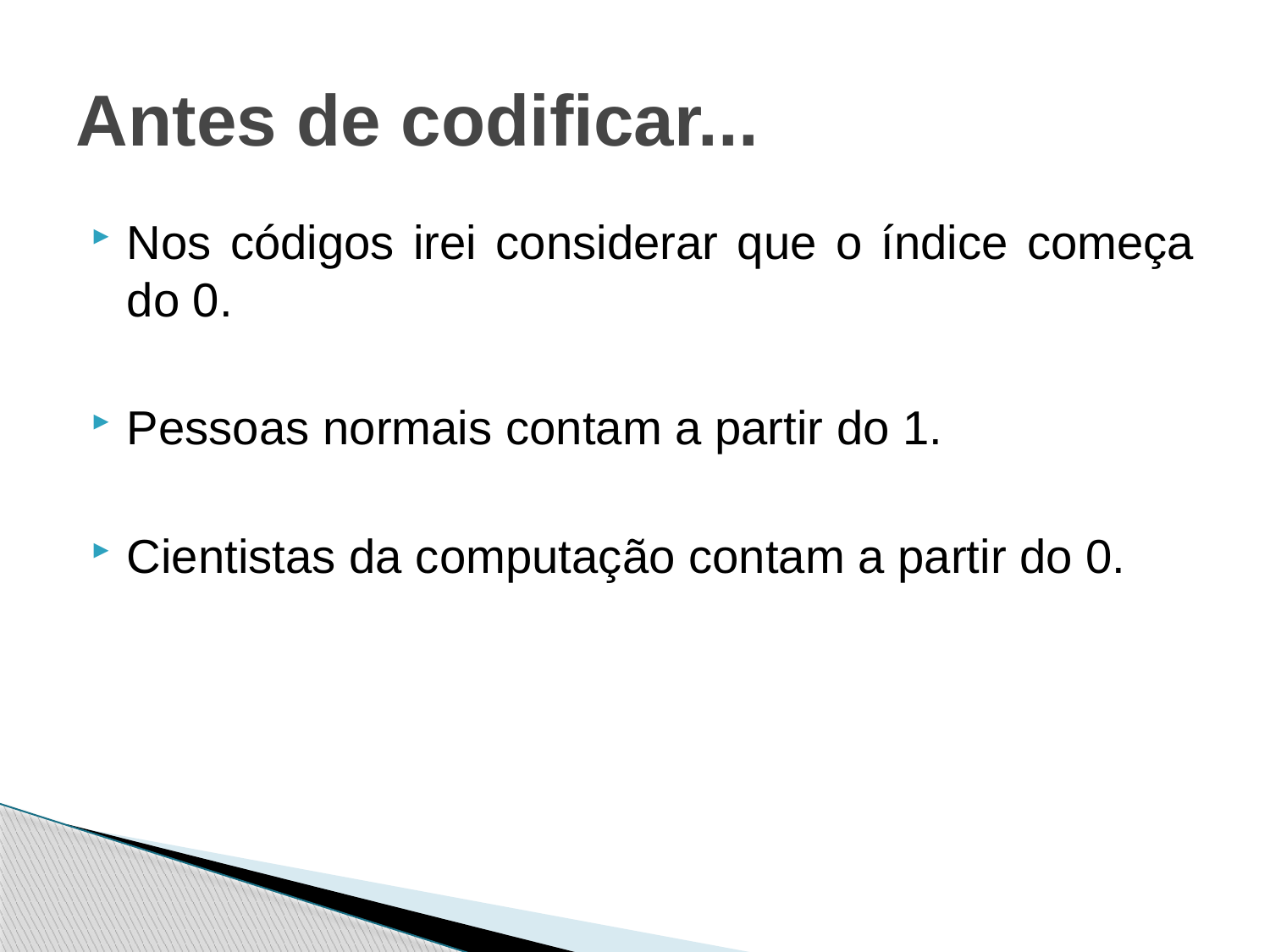

# Antes de codificar...
Nos códigos irei considerar que o índice começa do 0.

Pessoas normais contam a partir do 1.

Cientistas da computação contam a partir do 0.